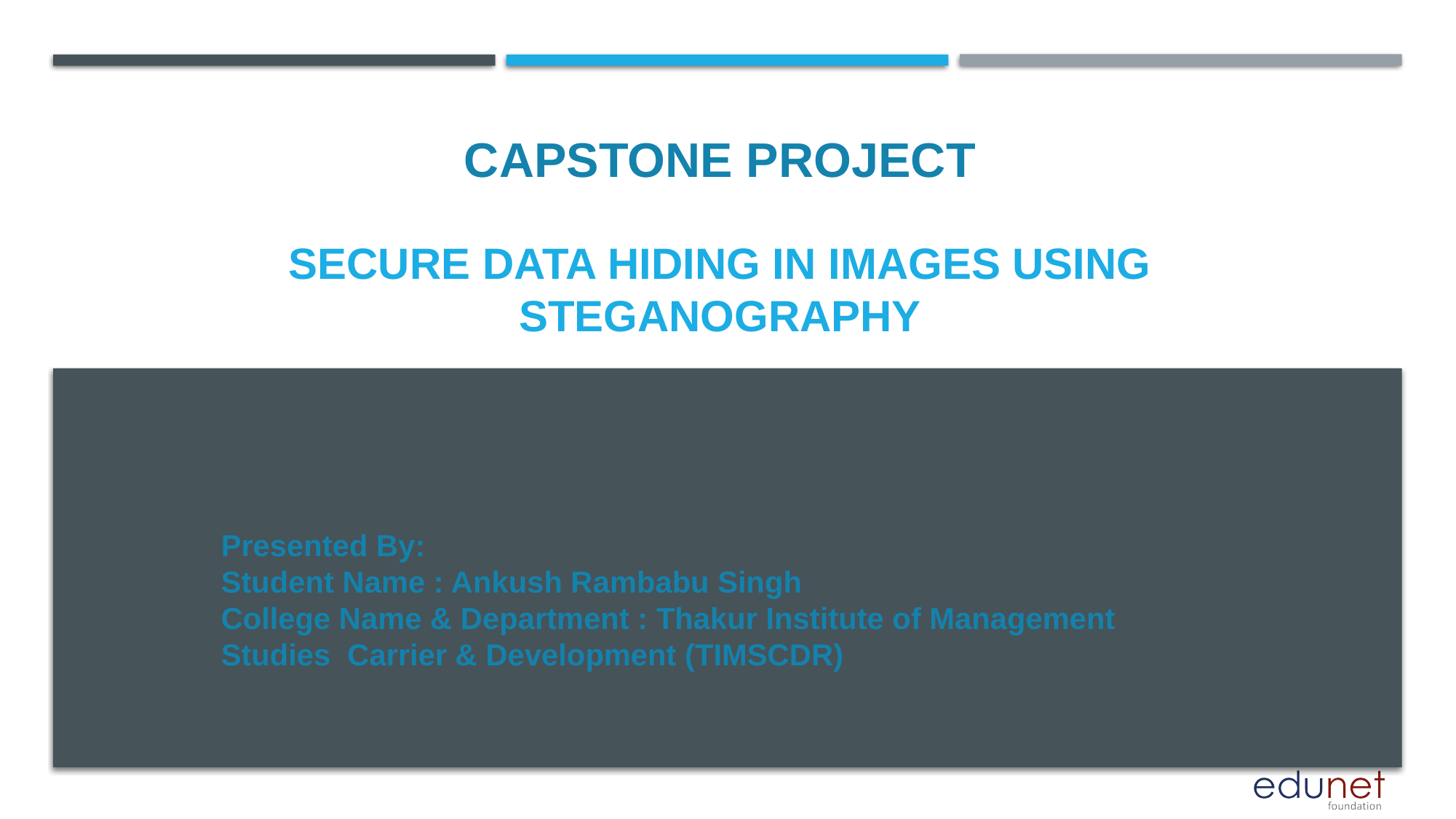

CAPSTONE PROJECT
# Secure Data Hiding in Images Using Steganography
Presented By:
Student Name : Ankush Rambabu Singh
College Name & Department : Thakur Institute of Management Studies  Carrier & Development (TIMSCDR)